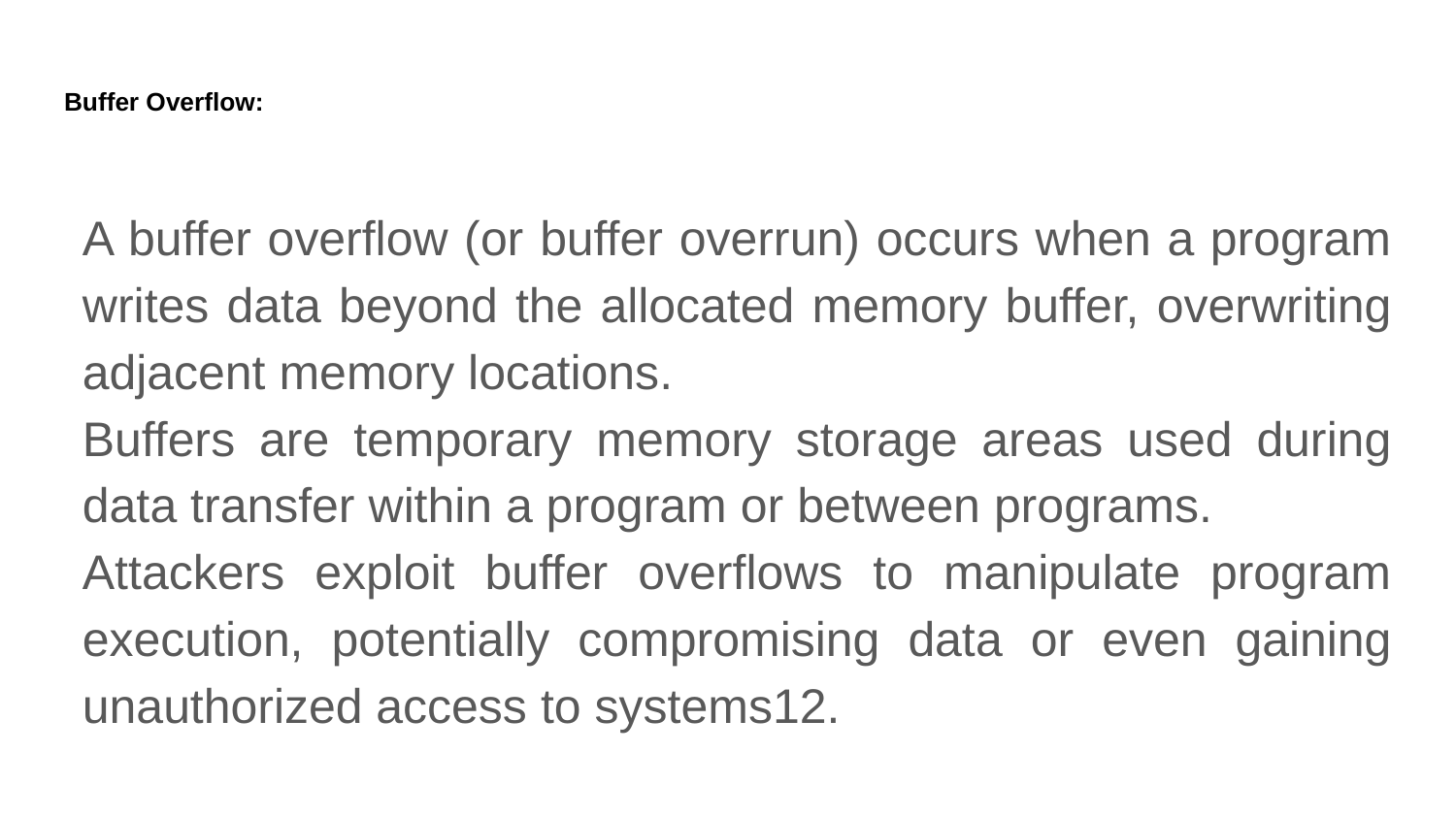

# Buffer Overflow:
A buffer overflow (or buffer overrun) occurs when a program writes data beyond the allocated memory buffer, overwriting adjacent memory locations.
Buffers are temporary memory storage areas used during data transfer within a program or between programs.
Attackers exploit buffer overflows to manipulate program execution, potentially compromising data or even gaining unauthorized access to systems12.